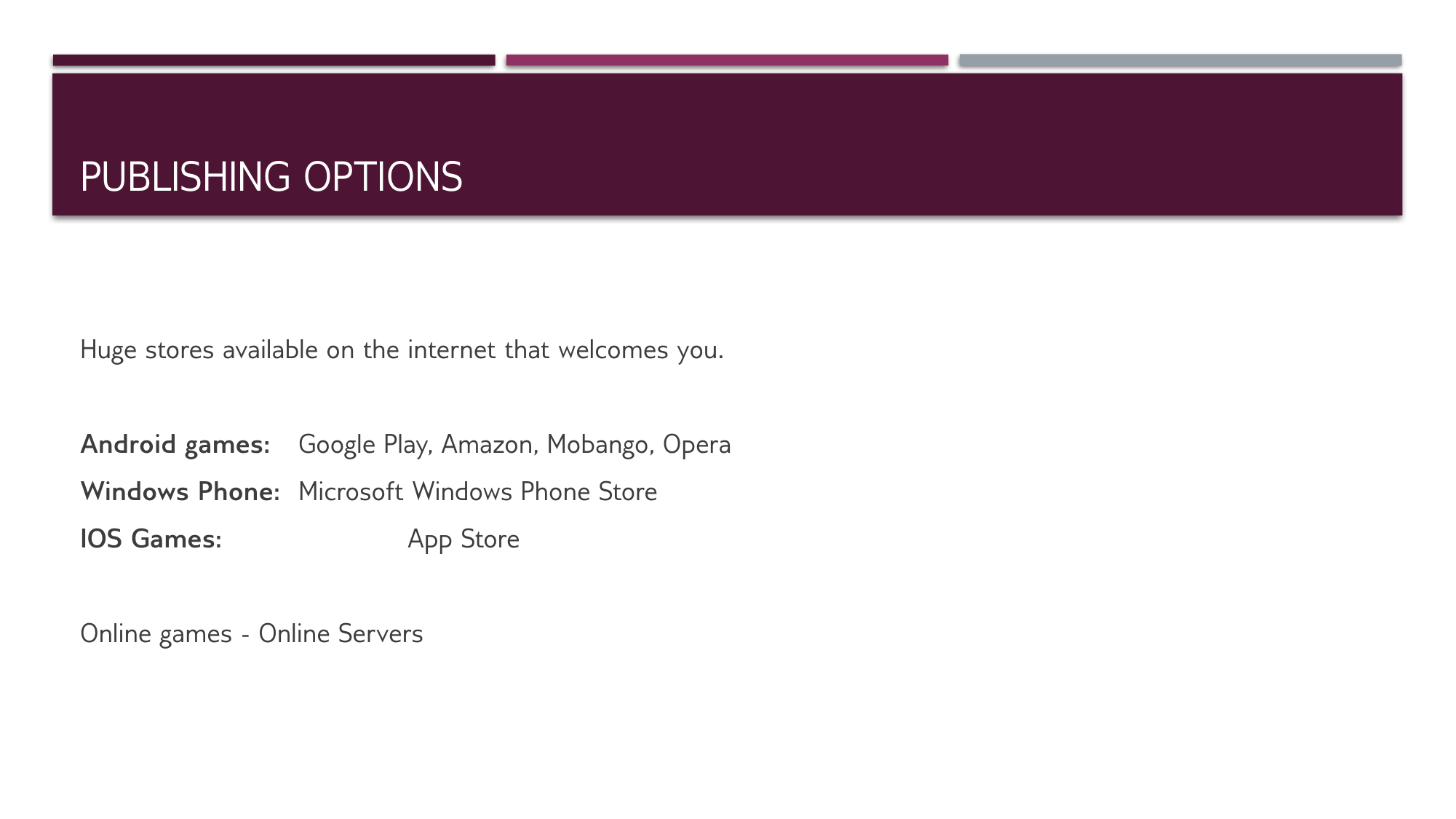

# Publishing Options
Huge stores available on the internet that welcomes you.

Android games: 	Google Play, Amazon, Mobango, Opera
Windows Phone: 	Microsoft Windows Phone Store
IOS Games: 		App Store

Online games - Online Servers